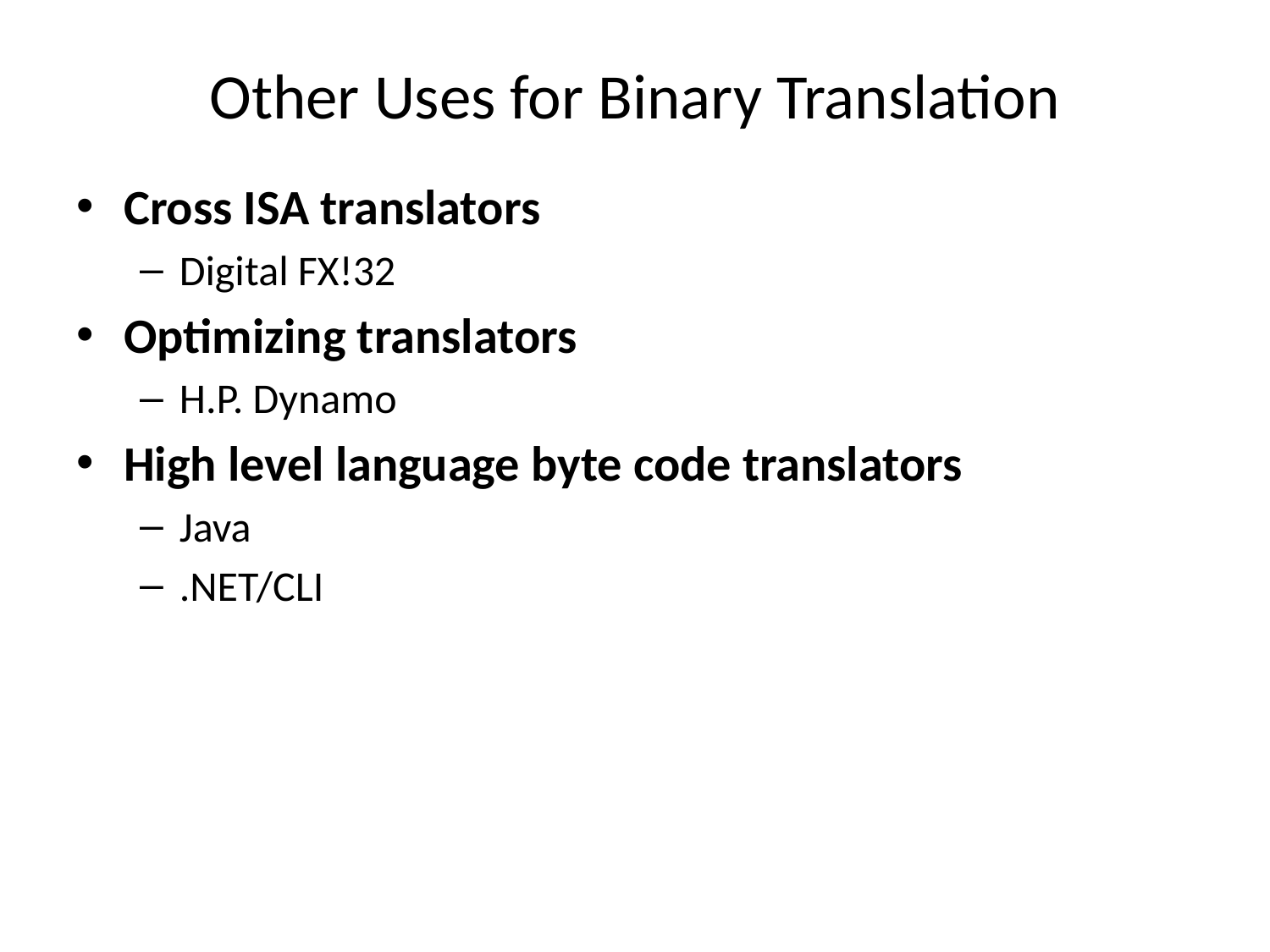

# Other Uses for Binary Translation
Cross ISA translators
Digital FX!32
Optimizing translators
H.P. Dynamo
High level language byte code translators
Java
.NET/CLI